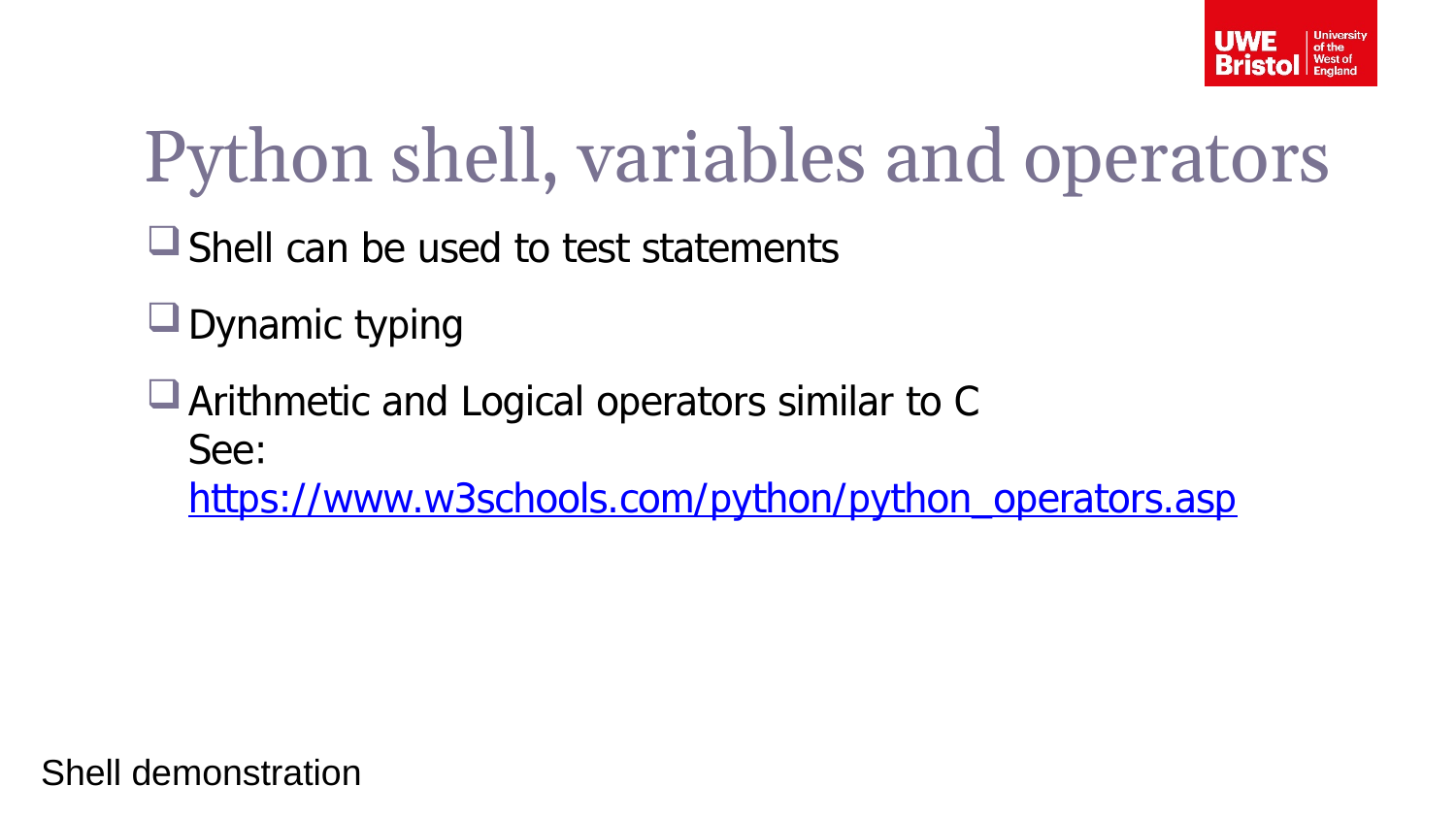

Python shell, variables and operators
Shell can be used to test statements
Dynamic typing
Arithmetic and Logical operators similar to C
See: https://www.w3schools.com/python/python_operators.asp
Shell demonstration